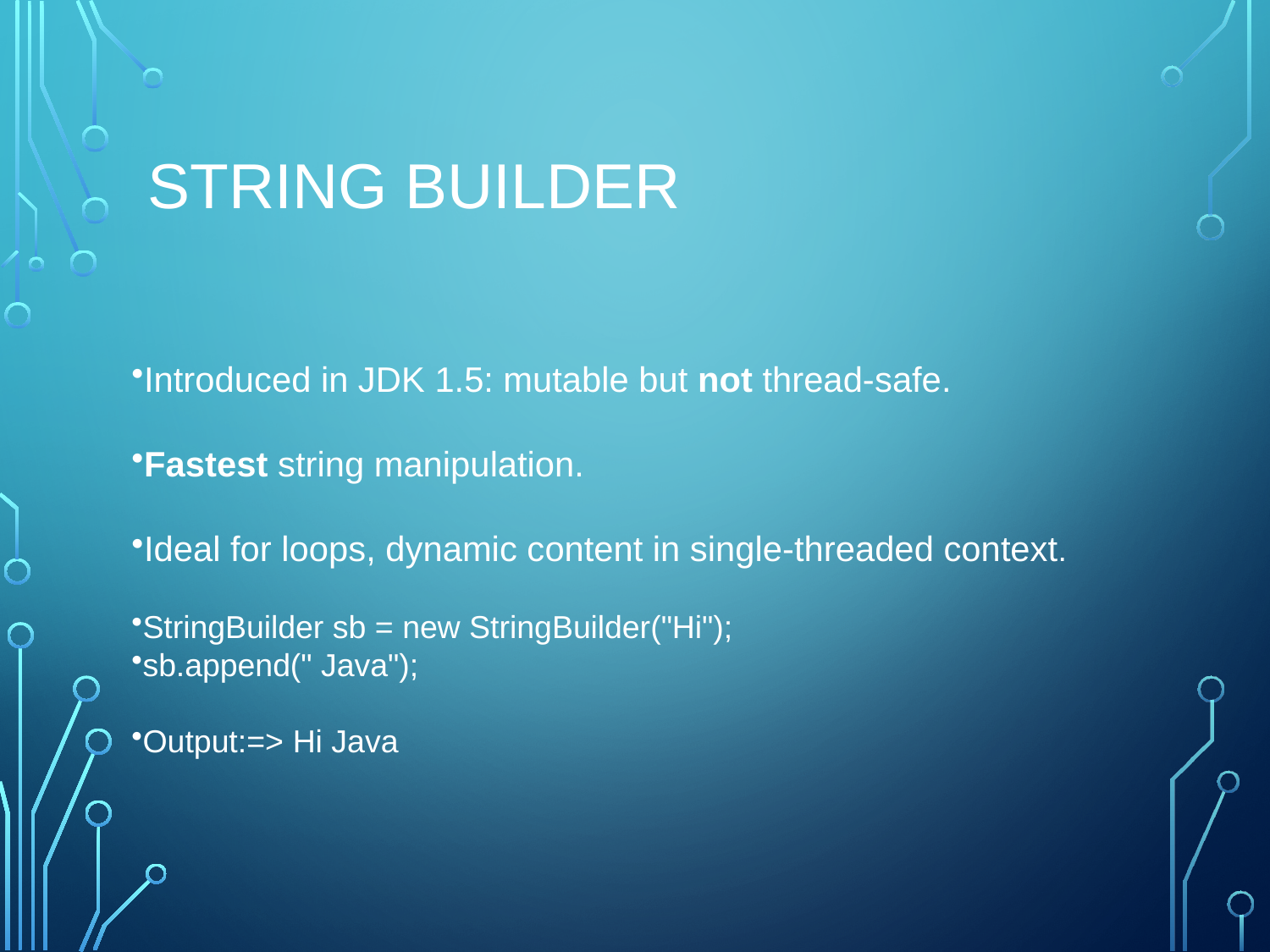

# String builder
Introduced in JDK 1.5: mutable but not thread-safe.

Fastest string manipulation.

Ideal for loops, dynamic content in single-threaded context.

StringBuilder sb = new StringBuilder("Hi");
sb.append(" Java");

Output:=> Hi Java